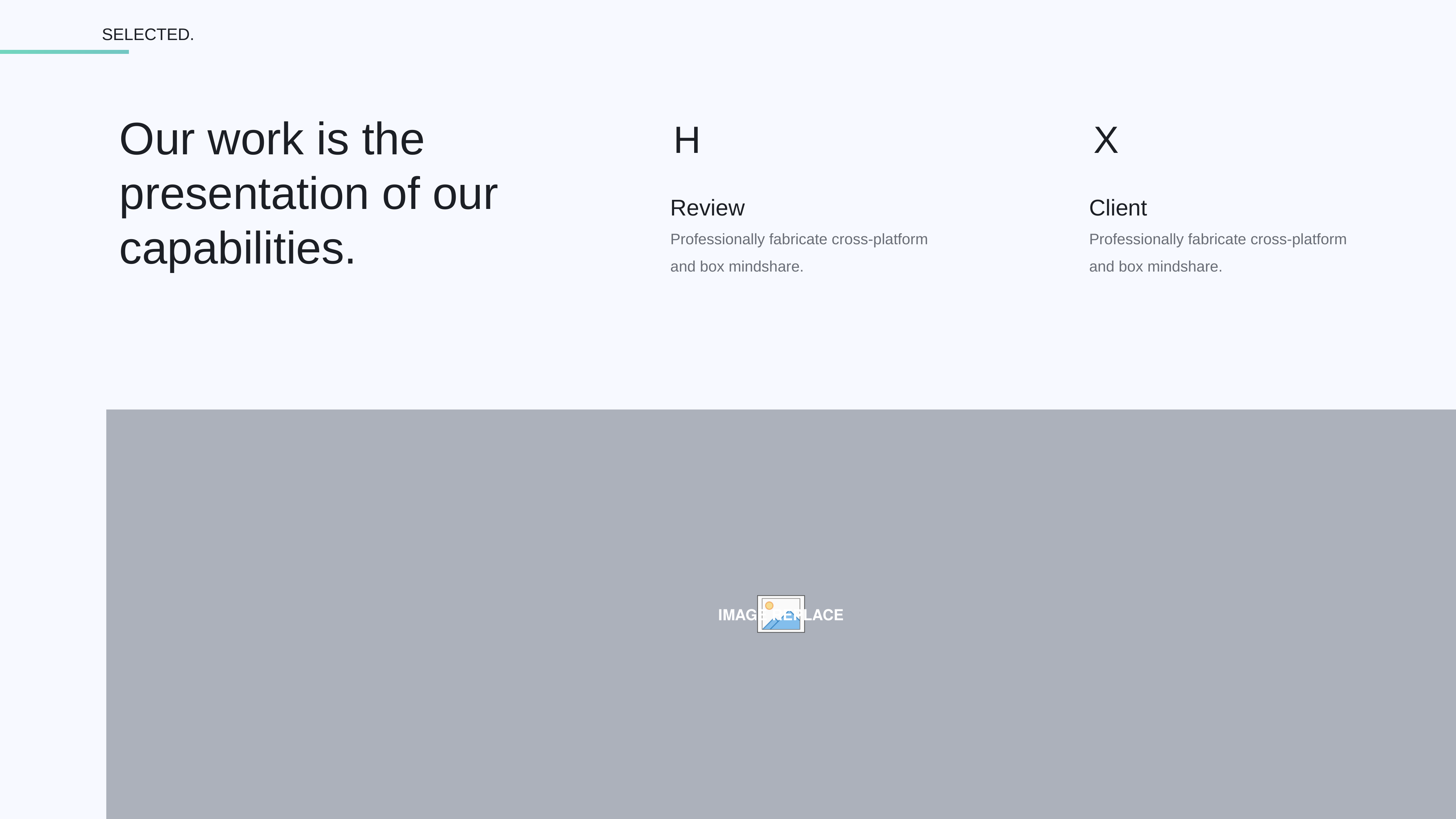

H
X
Our work is the
presentation of our
capabilities.
Review
Professionally fabricate cross-platform
and box mindshare.
Client
Professionally fabricate cross-platform
and box mindshare.